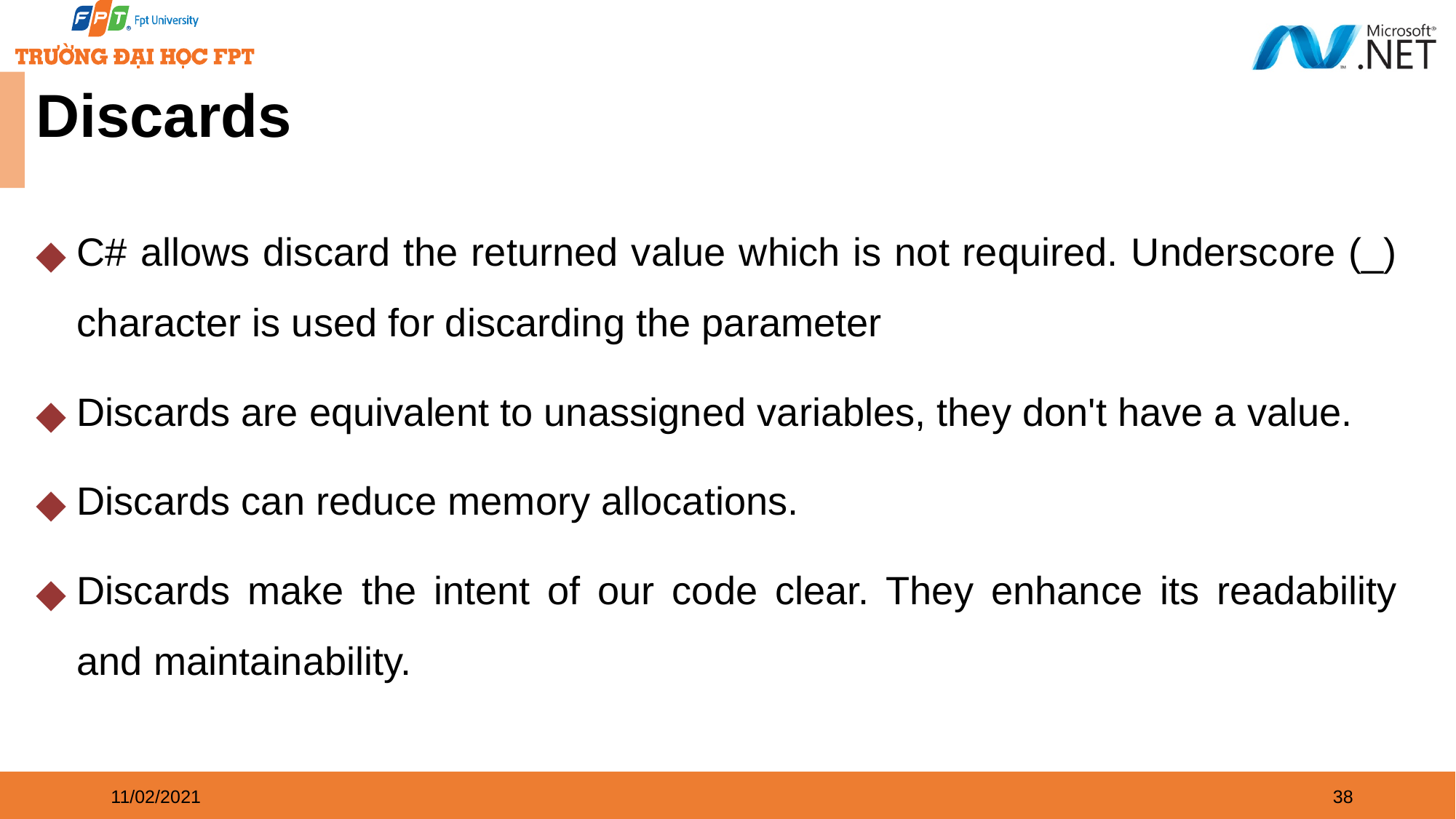

# Discards
C# allows discard the returned value which is not required. Underscore (_) character is used for discarding the parameter
Discards are equivalent to unassigned variables, they don't have a value.
Discards can reduce memory allocations.
Discards make the intent of our code clear. They enhance its readability and maintainability.
11/02/2021
38